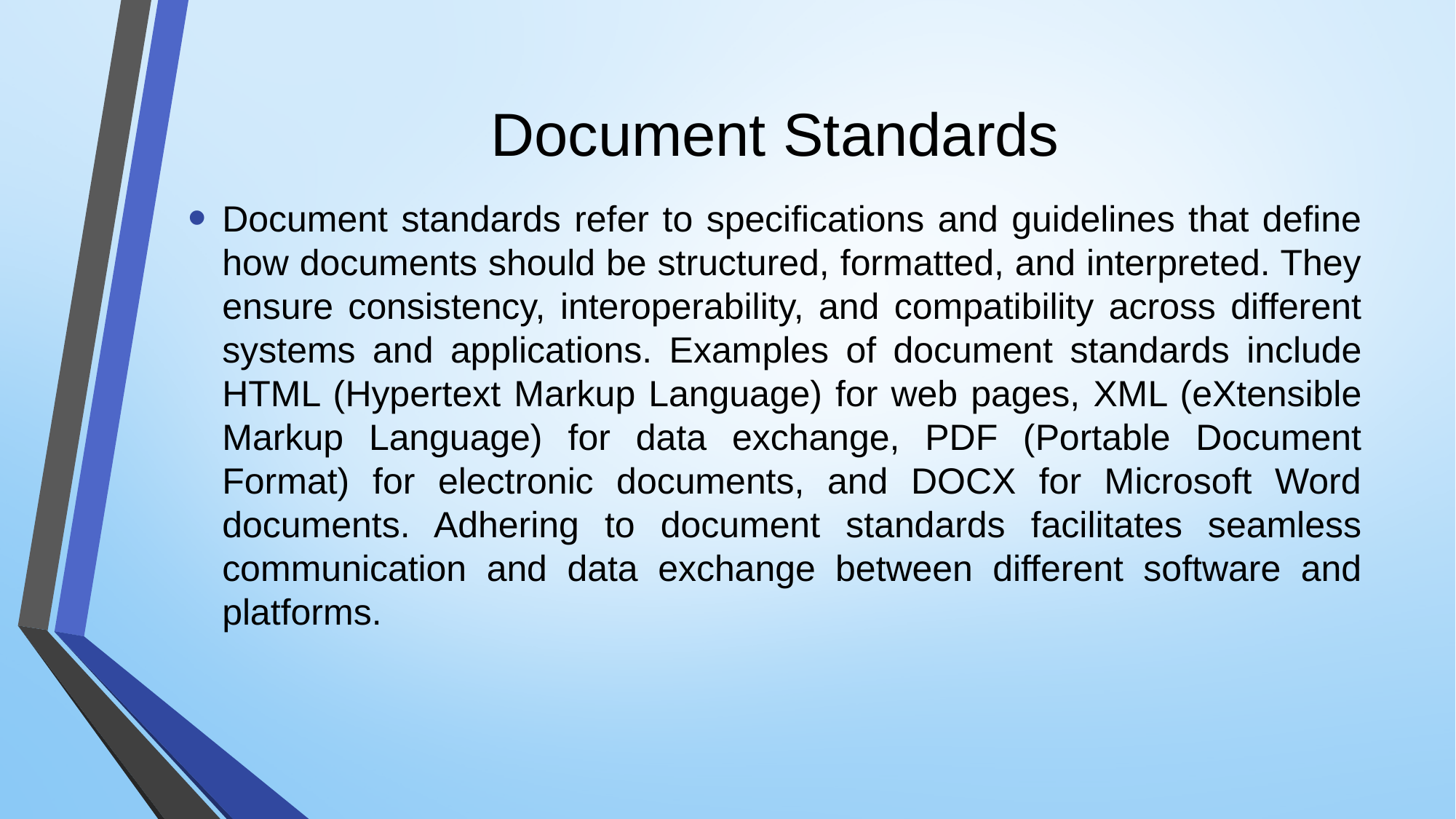

# Document Standards
Document standards refer to specifications and guidelines that define how documents should be structured, formatted, and interpreted. They ensure consistency, interoperability, and compatibility across different systems and applications. Examples of document standards include HTML (Hypertext Markup Language) for web pages, XML (eXtensible Markup Language) for data exchange, PDF (Portable Document Format) for electronic documents, and DOCX for Microsoft Word documents. Adhering to document standards facilitates seamless communication and data exchange between different software and platforms.